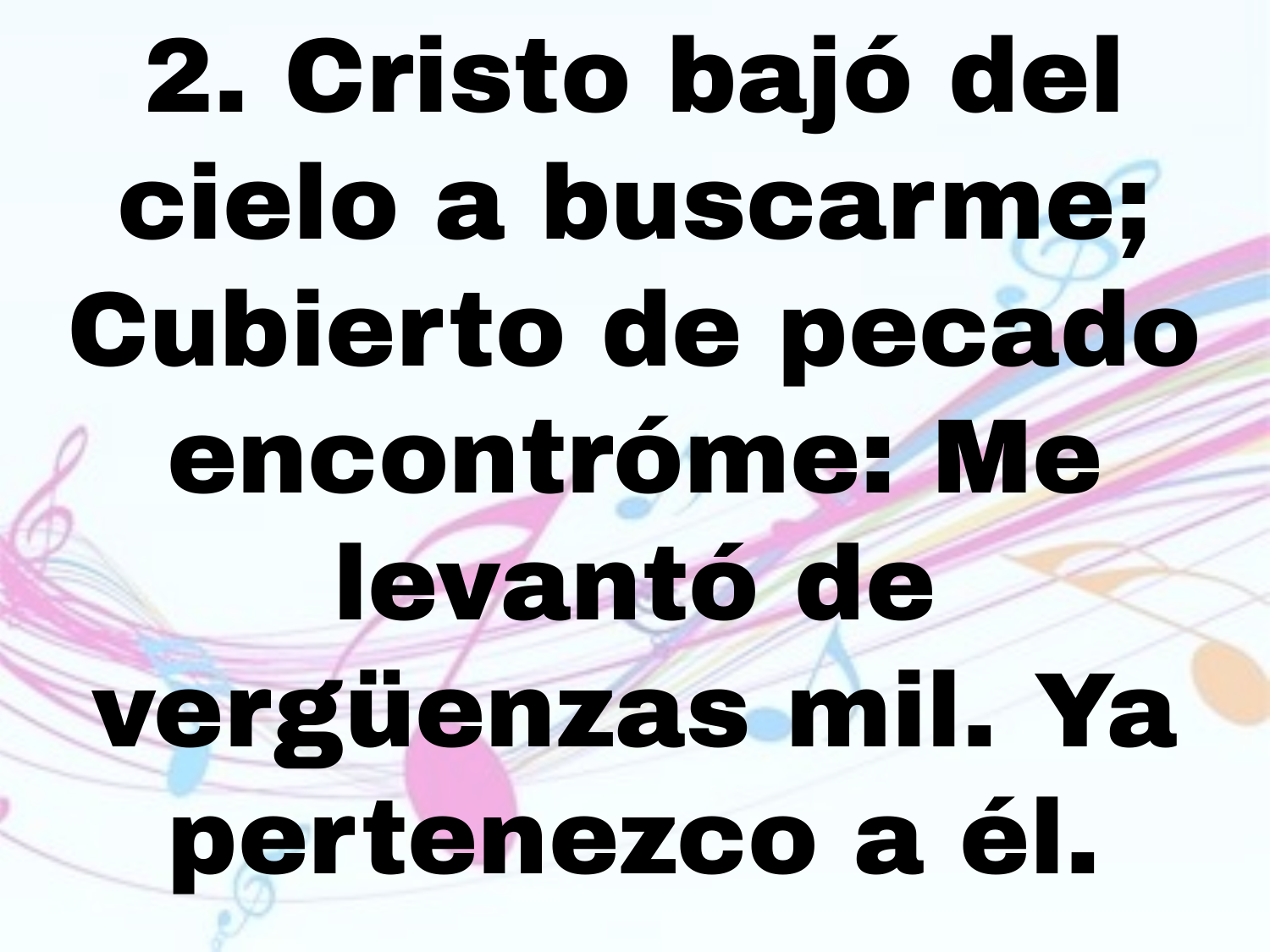

2. Cristo bajó del cielo a buscarme; Cubierto de pecado encontróme: Me levantó de vergüenzas mil. Ya pertenezco a él.